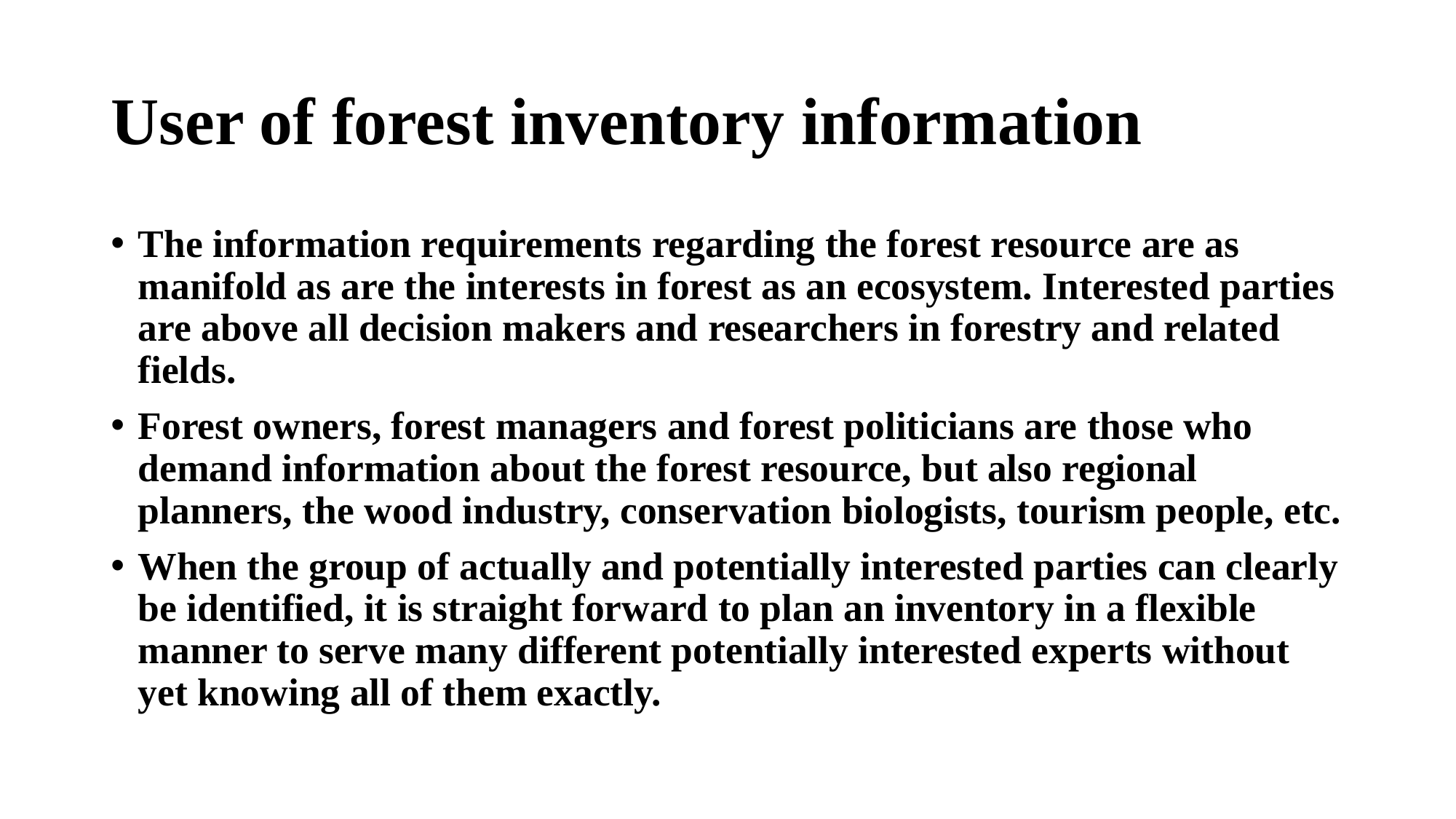

# User of forest inventory information
The information requirements regarding the forest resource are as manifold as are the interests in forest as an ecosystem. Interested parties are above all decision makers and researchers in forestry and related fields.
Forest owners, forest managers and forest politicians are those who demand information about the forest resource, but also regional planners, the wood industry, conservation biologists, tourism people, etc.
When the group of actually and potentially interested parties can clearly be identified, it is straight forward to plan an inventory in a flexible manner to serve many different potentially interested experts without yet knowing all of them exactly.